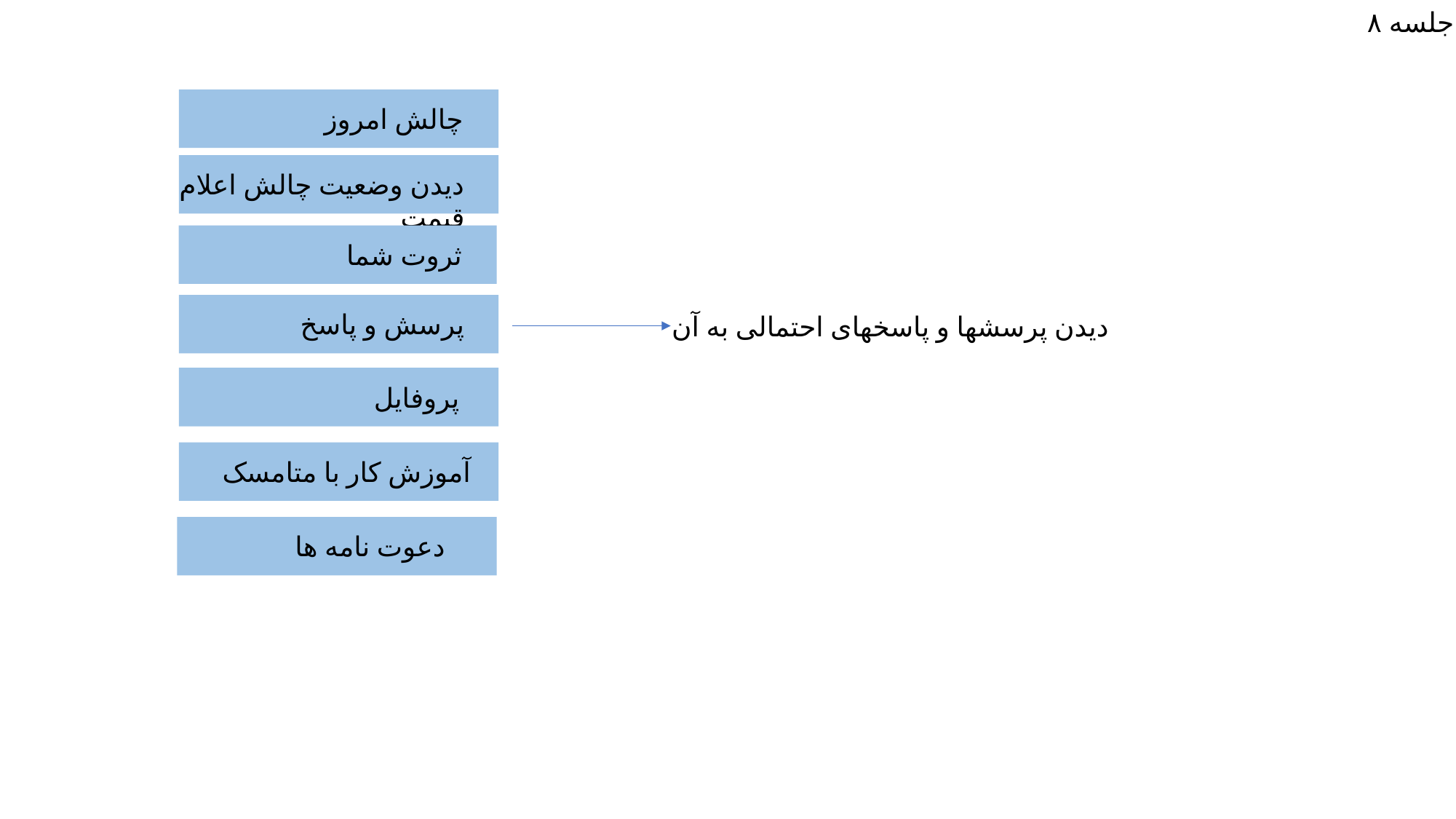

جلسه ۸

چالش امروز

دیدن وضعیت چالش اعلام قیمت

ثروت شما

پرسش و پاسخ
دیدن پرسشها و پاسخهای احتمالی به آن

پروفایل

آموزش کار با متامسک

دعوت نامه ها